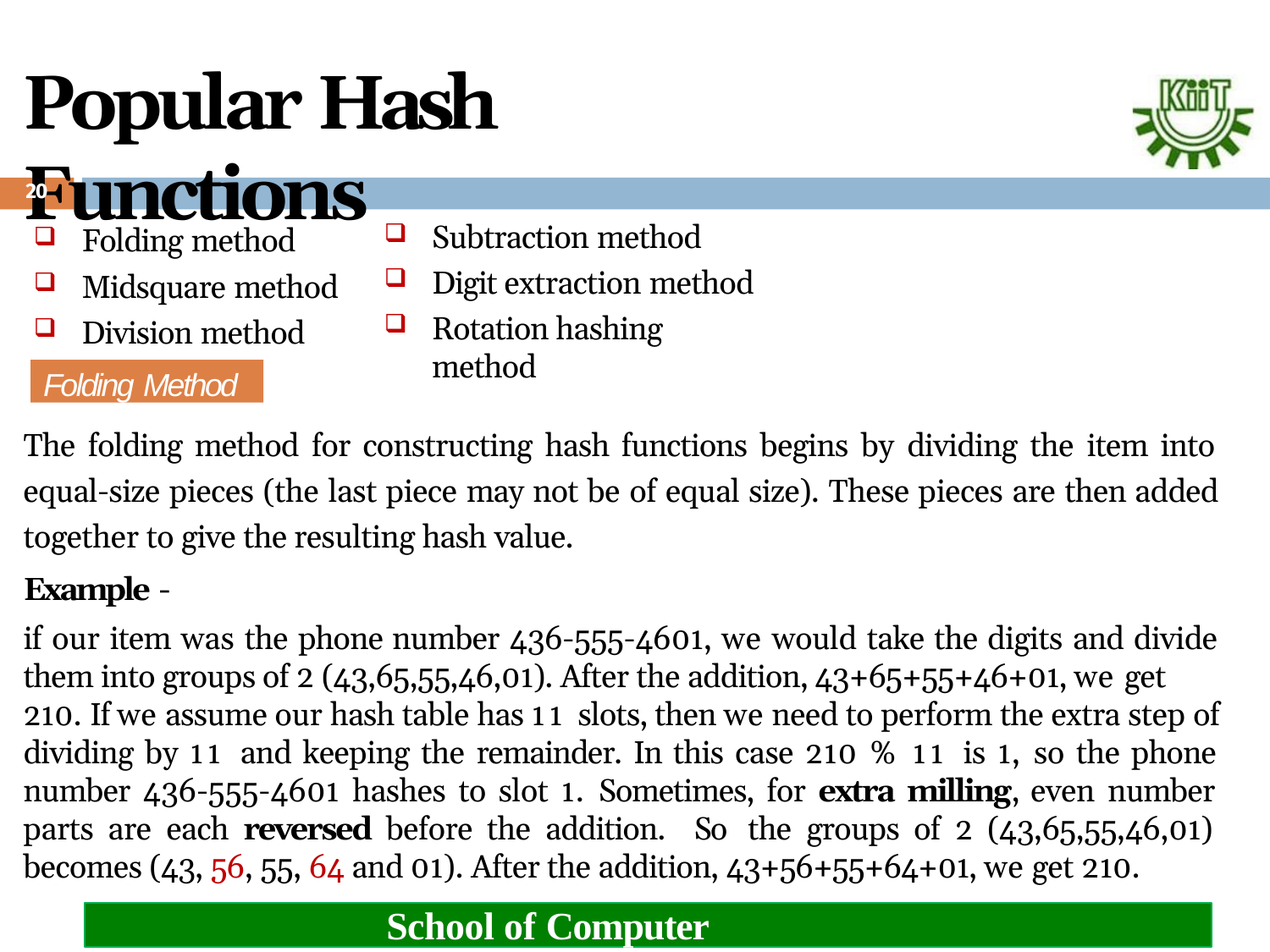

# Popular Hash Functions

20
Subtraction method
Digit extraction method
Rotation hashing method
Folding method
Midsquare method
Division method
Folding Method
The folding method for constructing hash functions begins by dividing the item into  equal-size pieces (the last piece may not be of equal size). These pieces are then added  together to give the resulting hash value.
Example -
if our item was the phone number 436-555-4601, we would take the digits and divide  them into groups of 2 (43,65,55,46,01). After the addition, 43+65+55+46+01, we get
210. If we assume our hash table has 11 slots, then we need to perform the extra step of  dividing by 11 and keeping the remainder. In this case 210 % 11 is 1, so the phone  number 436-555-4601 hashes to slot 1. Sometimes, for extra milling, even number  parts are each reversed before the addition.  So the groups of 2 (43,65,55,46,01)  becomes (43, 56, 55, 64 and 01). After the addition, 43+56+55+64+01, we get 210.

School of Computer Engineering